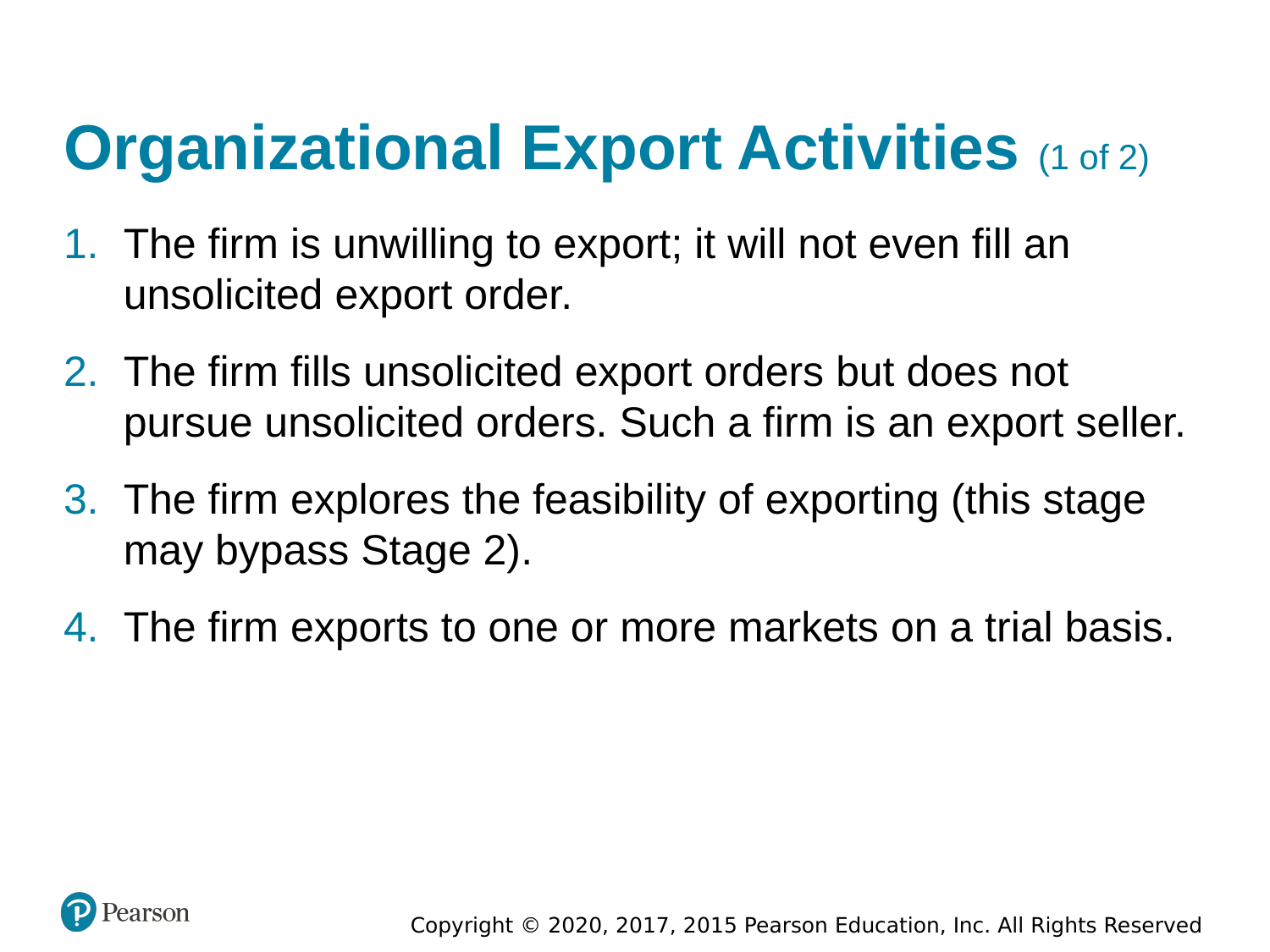

# Organizational Export Activities (1 of 2)
The firm is unwilling to export; it will not even fill an unsolicited export order.
The firm fills unsolicited export orders but does not pursue unsolicited orders. Such a firm is an export seller.
The firm explores the feasibility of exporting (this stage may bypass Stage 2).
The firm exports to one or more markets on a trial basis.